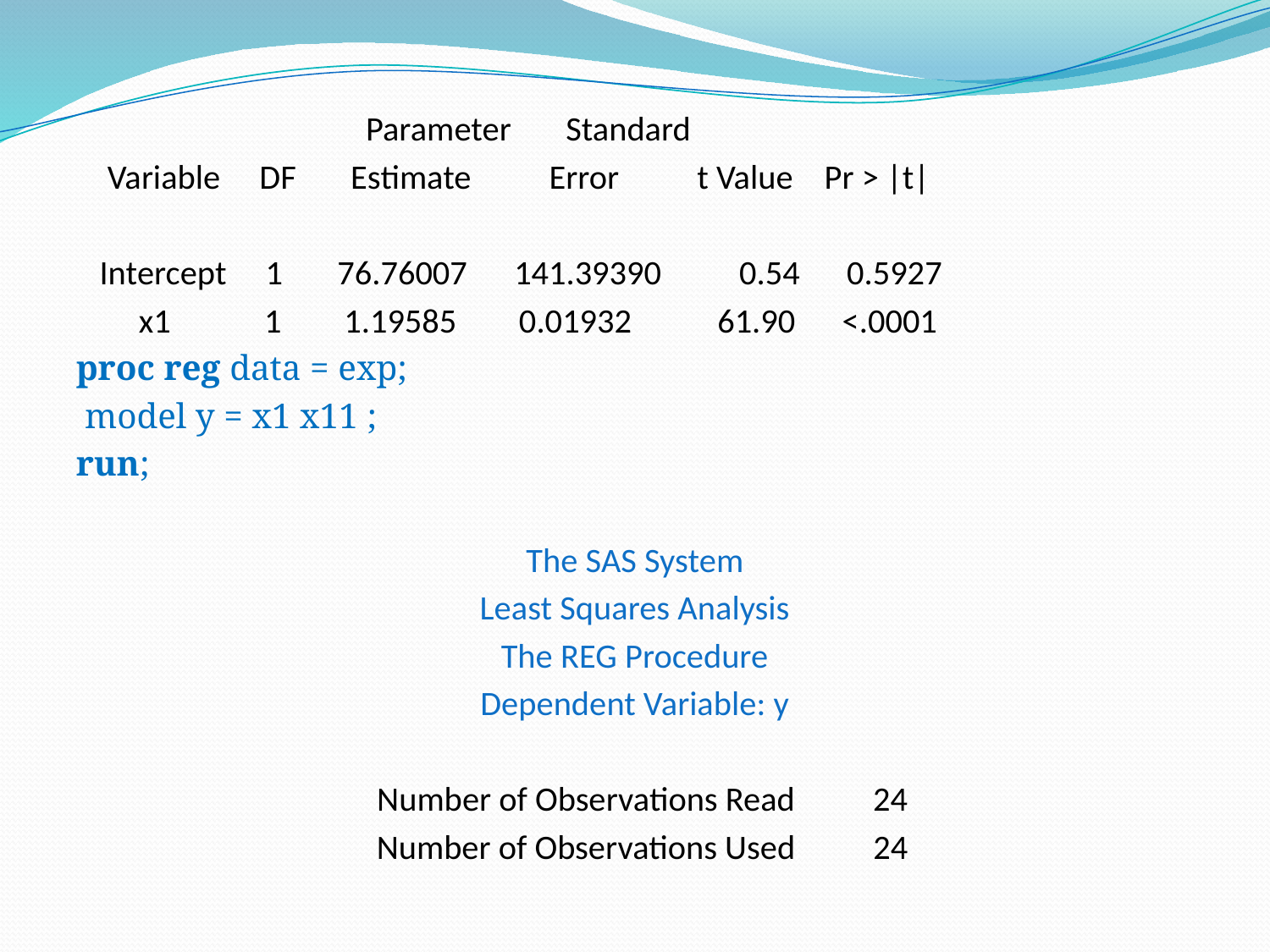

Parameter       Standard
    Variable     DF       Estimate          Error          t Value    Pr > |t|

   Intercept     1       76.76007      141.39390          0.54      0.5927
        x1            1        1.19585        0.01932           61.90      <.0001
proc reg data = exp;
 model y = x1 x11 ;
run;

The SAS System
Least Squares Analysis
The REG Procedure
Dependent Variable: y

  Number of Observations Read          24
  Number of Observations Used          24